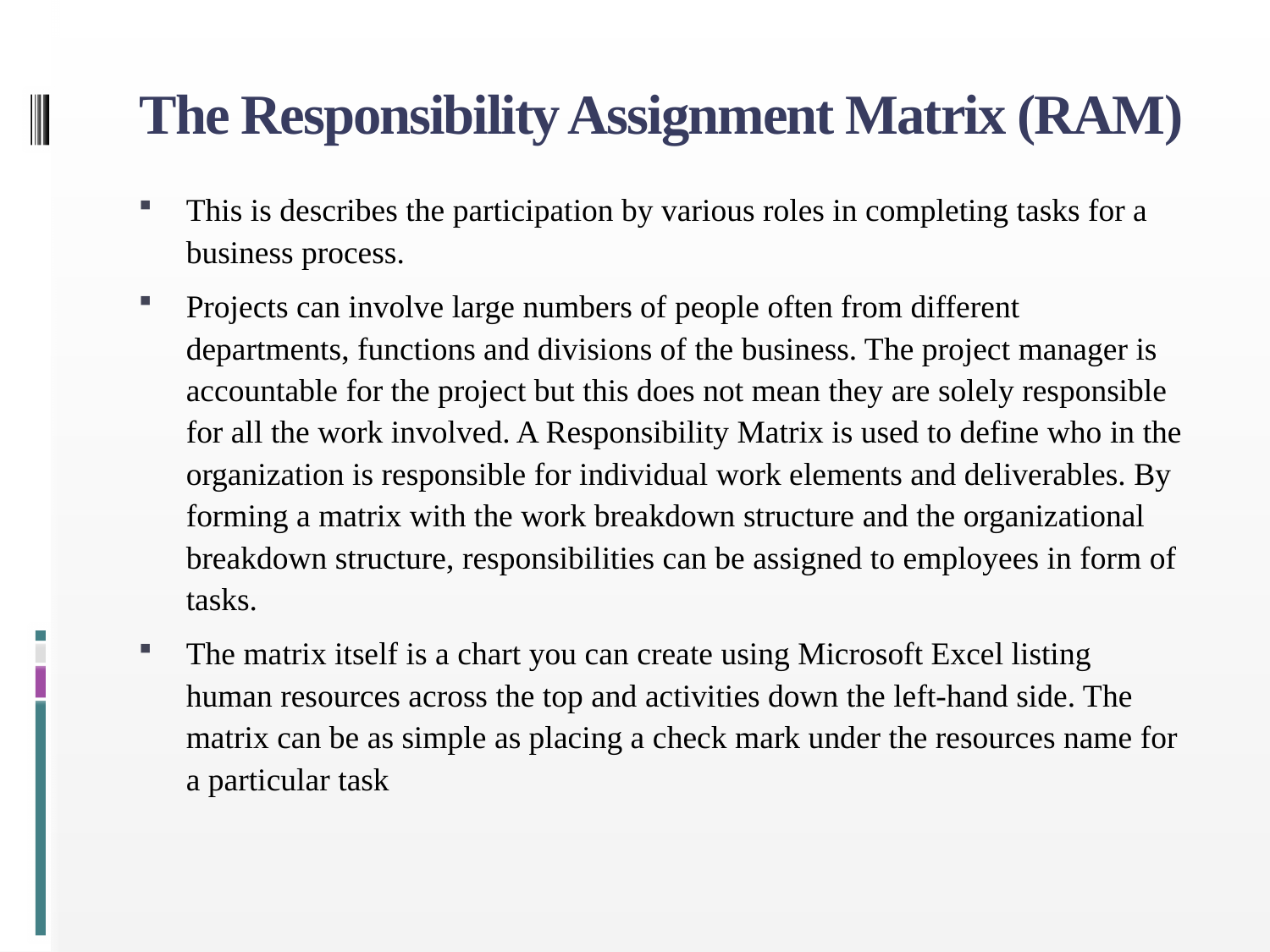

# The Responsibility Assignment Matrix (RAM)
This is describes the participation by various roles in completing tasks for a business process.
Projects can involve large numbers of people often from different departments, functions and divisions of the business. The project manager is accountable for the project but this does not mean they are solely responsible for all the work involved. A Responsibility Matrix is used to define who in the organization is responsible for individual work elements and deliverables. By forming a matrix with the work breakdown structure and the organizational breakdown structure, responsibilities can be assigned to employees in form of tasks.
The matrix itself is a chart you can create using Microsoft Excel listing human resources across the top and activities down the left-hand side. The matrix can be as simple as placing a check mark under the resources name for a particular task